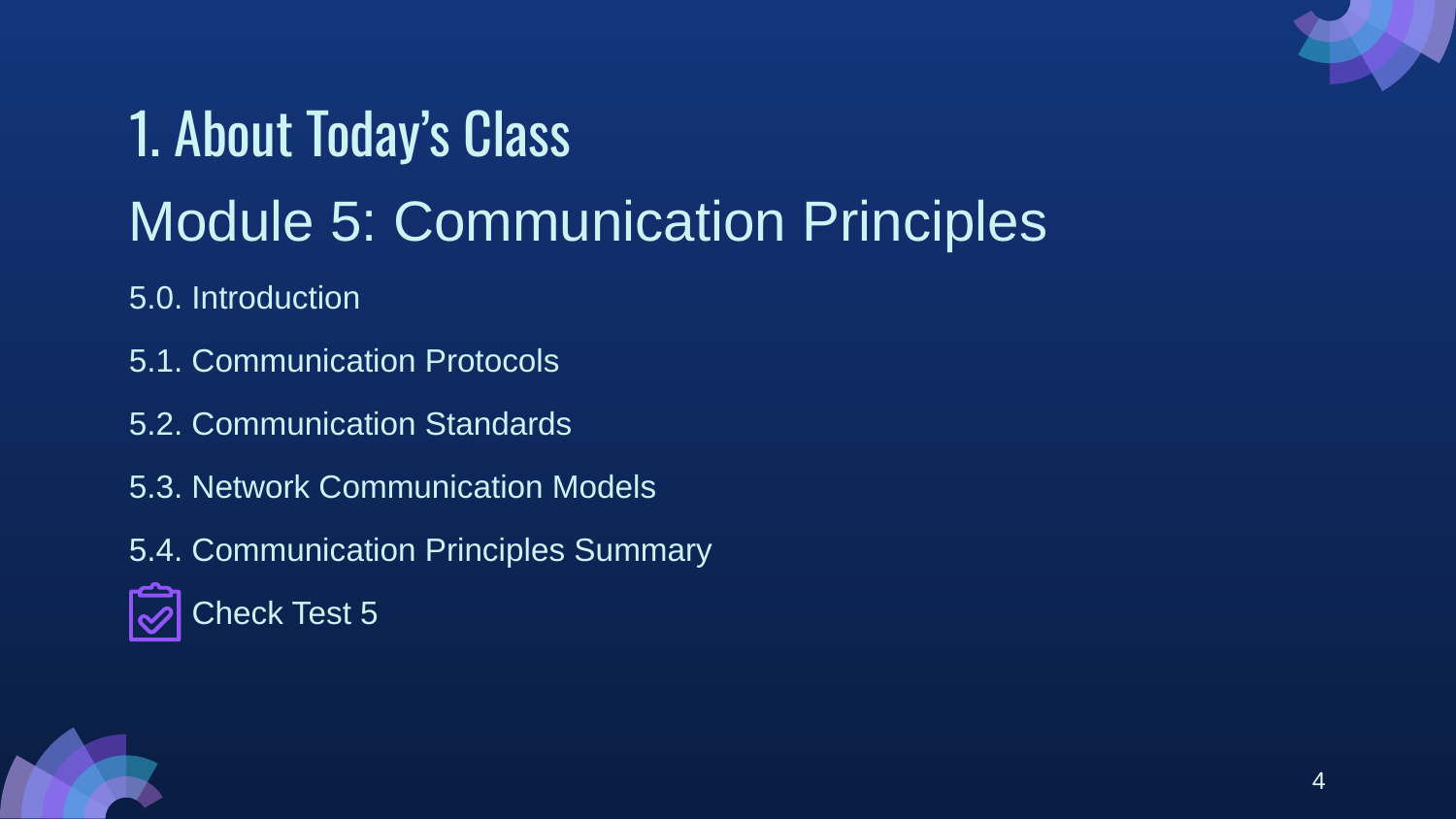

# 1. About Today’s Class
Module 5: Communication Principles
5.0. Introduction
5.1. Communication Protocols
5.2. Communication Standards
5.3. Network Communication Models
5.4. Communication Principles Summary
       Check Test 5

4